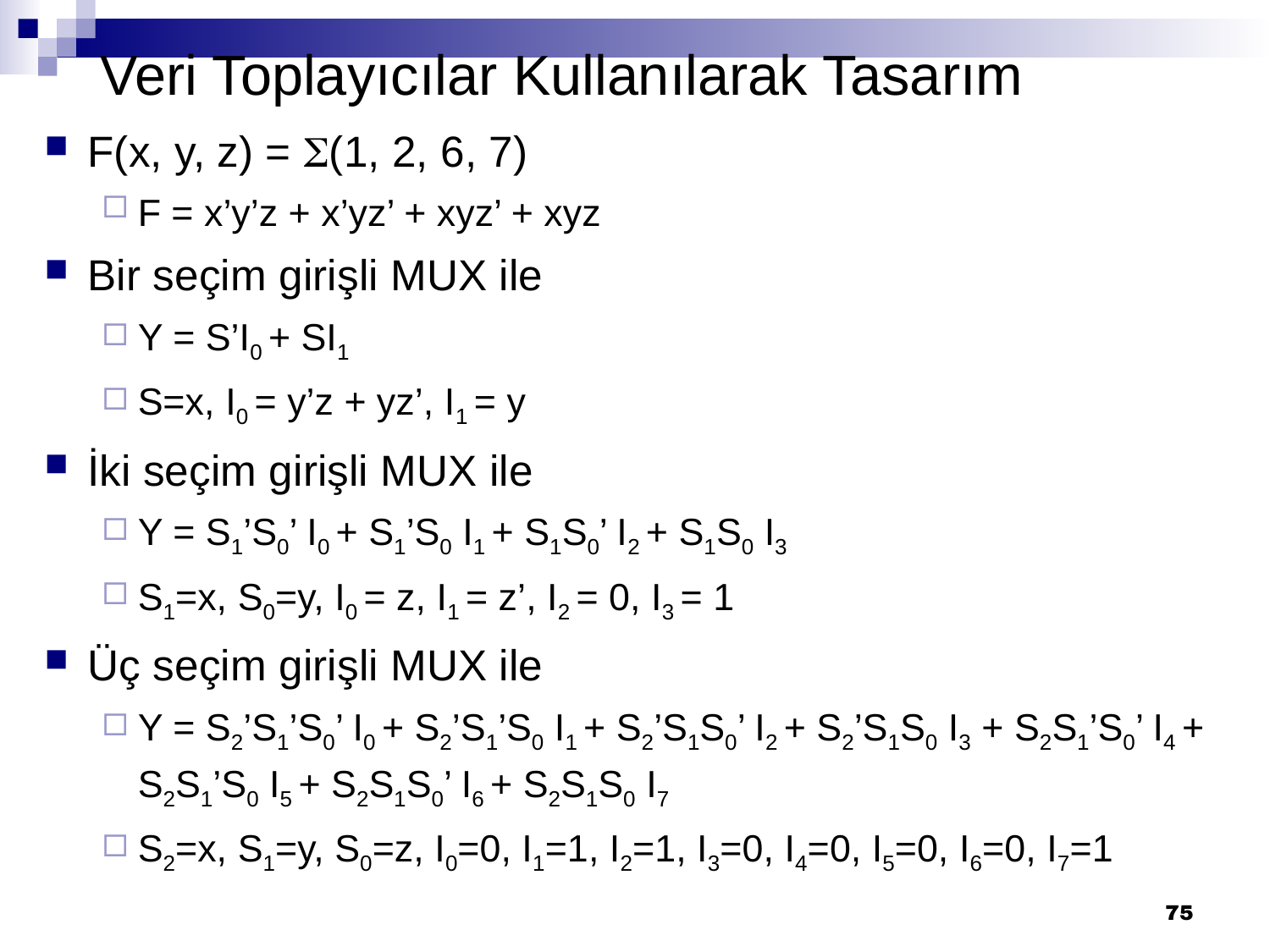

# Veri Toplayıcılar Kullanılarak Tasarım
F(x, y, z) = Σ(1, 2, 6, 7)
F = x’y’z + x’yz’ + xyz’ + xyz
Bir seçim girişli MUX ile
Y = S’I0 + SI1
S=x, I0 = y’z + yz’, I1 = y
İki seçim girişli MUX ile
Y = S1’S0’ I0 + S1’S0 I1 + S1S0’ I2 + S1S0 I3
S1=x, S0=y, I0 = z, I1 = z’, I2 = 0, I3 = 1
Üç seçim girişli MUX ile
Y = S2’S1’S0’ I0 + S2’S1’S0 I1 + S2’S1S0’ I2 + S2’S1S0 I3 + S2S1’S0’ I4 + S2S1’S0 I5 + S2S1S0’ I6 + S2S1S0 I7
S2=x, S1=y, S0=z, I0=0, I1=1, I2=1, I3=0, I4=0, I5=0, I6=0, I7=1

75